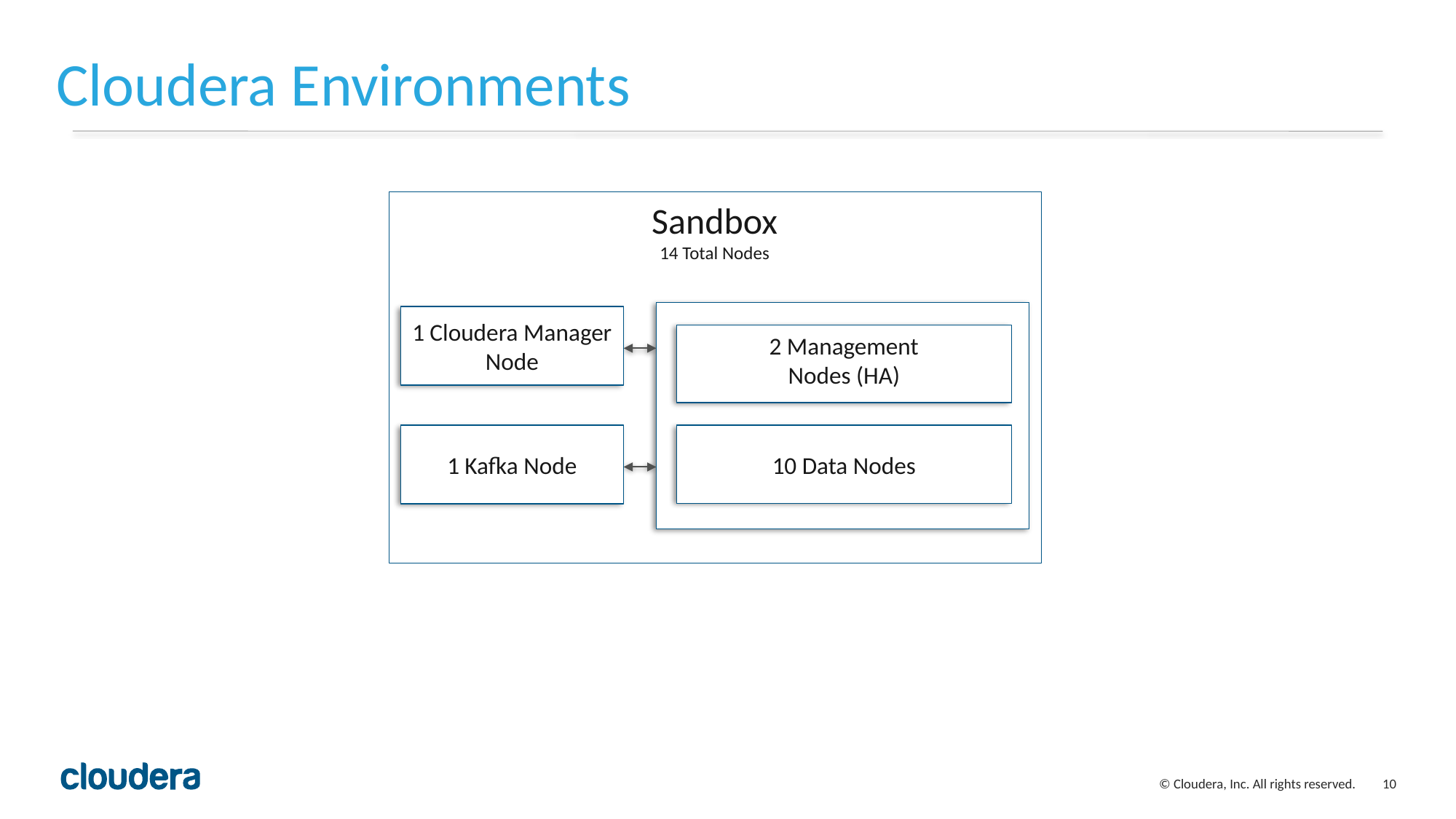

# Cloudera Environments

Sandbox
14 Total Nodes

1 Cloudera Manager Node
2 Management
Nodes (HA)
1 Kafka Node
10 Data Nodes